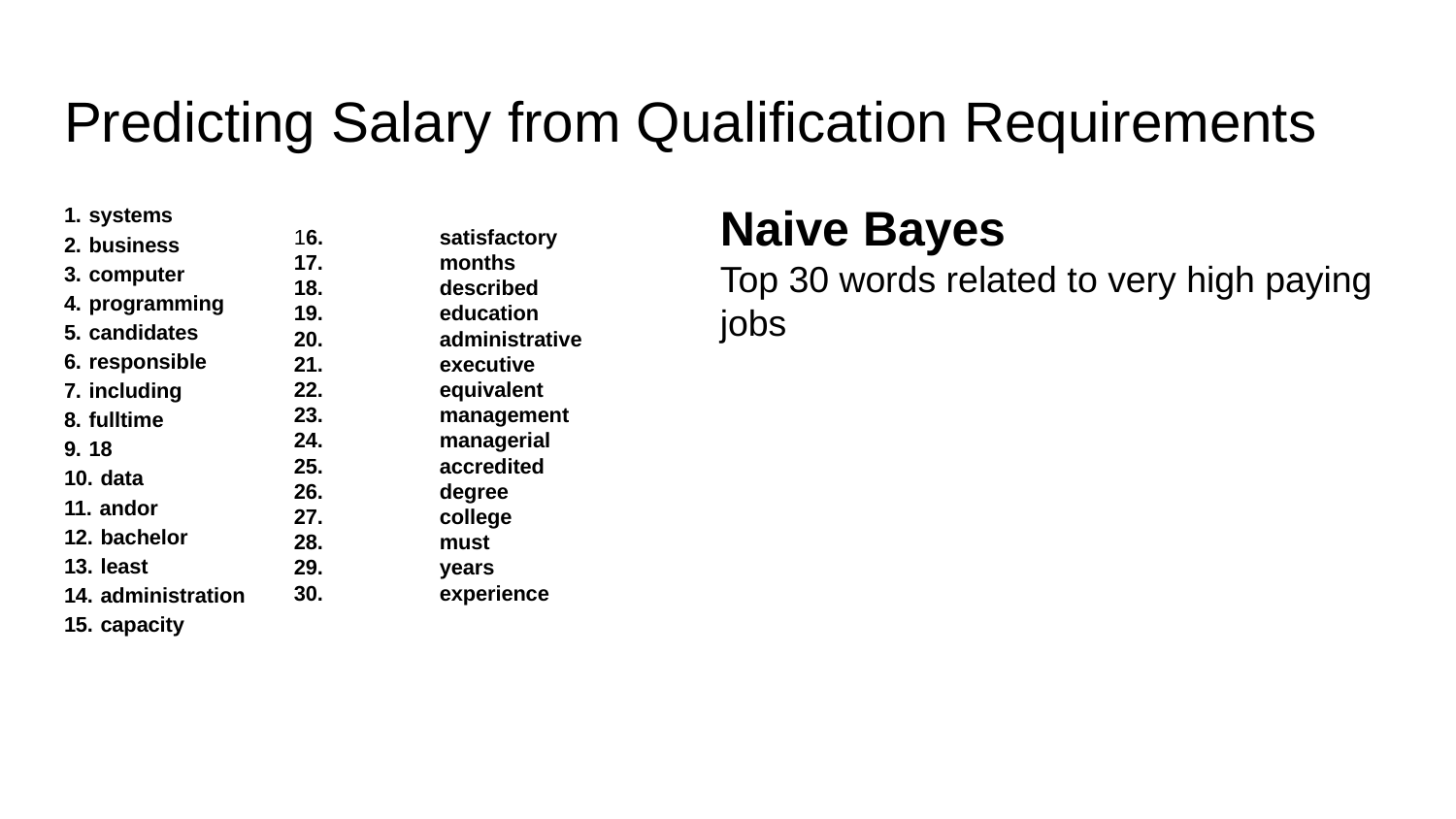

# Predicting Salary from Qualification Requirements
1.  systems
2.  business
3.  computer
4.  programming
5.  candidates
6.  responsible
7.  including
8.  fulltime
9.  18
10.  data
11.  andor
12.  bachelor
13.  least
14.  administration
15.  capacity

16.	satisfactory
17.	months
18.	described
19.	education
20.	administrative
21.	executive
22.	equivalent
23.	management
24.	managerial
25.	accredited
26.	degree
27.	college
28.	must
29.	years
30.	experience

Naive Bayes
Top 30 words related to very high paying jobs